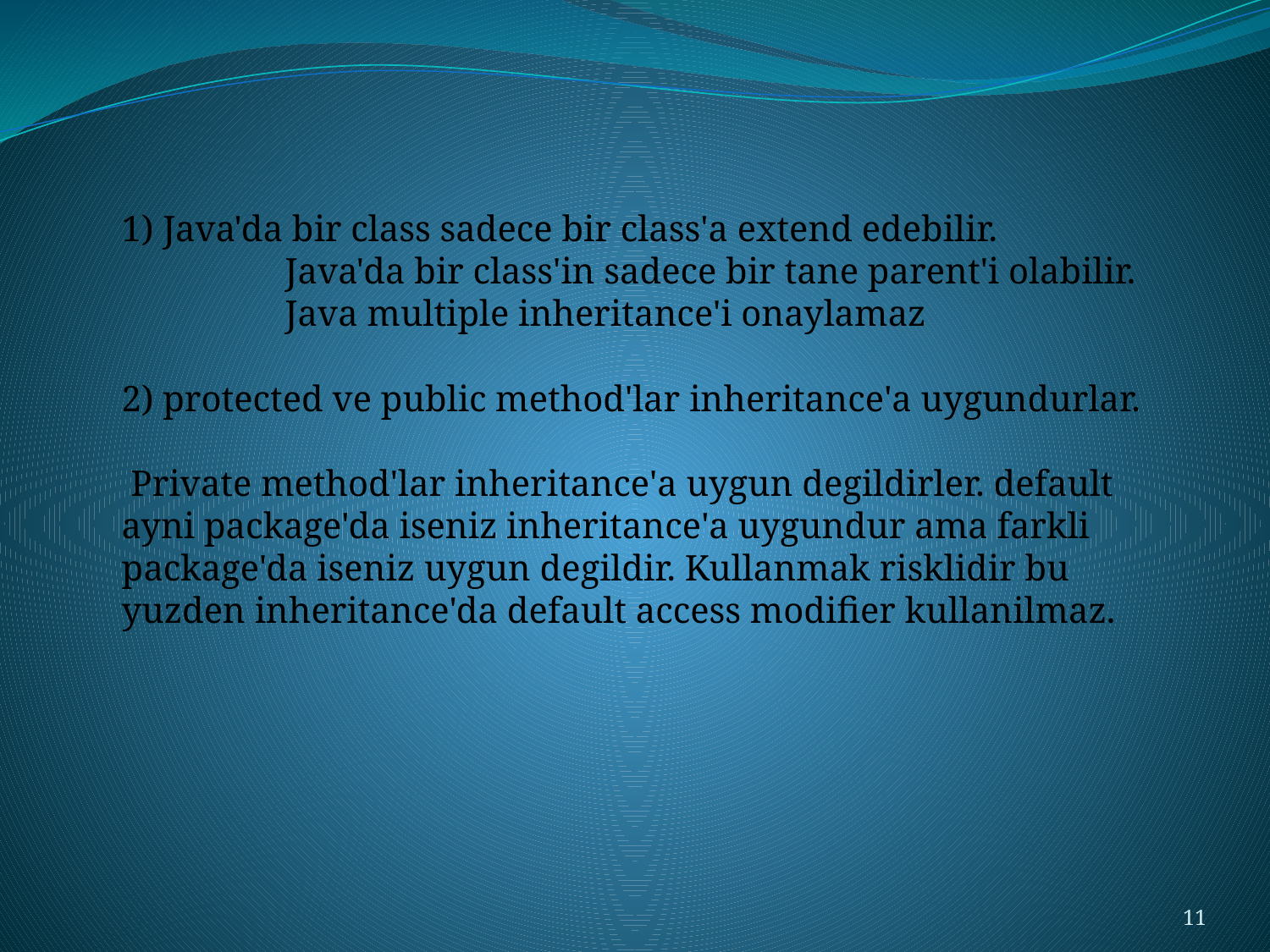

1) Java'da bir class sadece bir class'a extend edebilir.
	    Java'da bir class'in sadece bir tane parent'i olabilir.
	    Java multiple inheritance'i onaylamaz

2) protected ve public method'lar inheritance'a uygundurlar.

 Private method'lar inheritance'a uygun degildirler. default ayni package'da iseniz inheritance'a uygundur ama farkli package'da iseniz uygun degildir. Kullanmak risklidir bu yuzden inheritance'da default access modifier kullanilmaz.
11